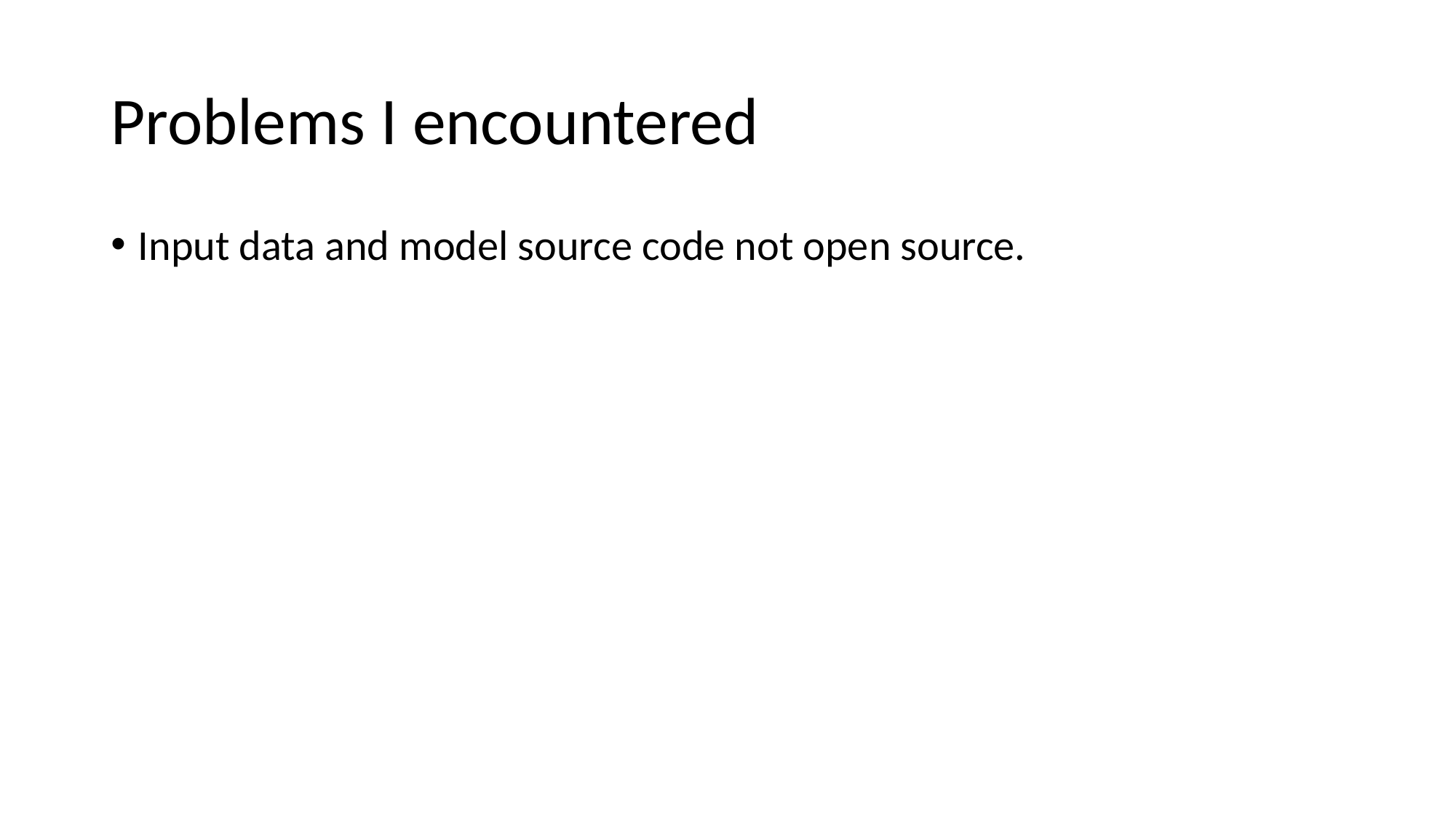

# Problems I encountered
Input data and model source code not open source.